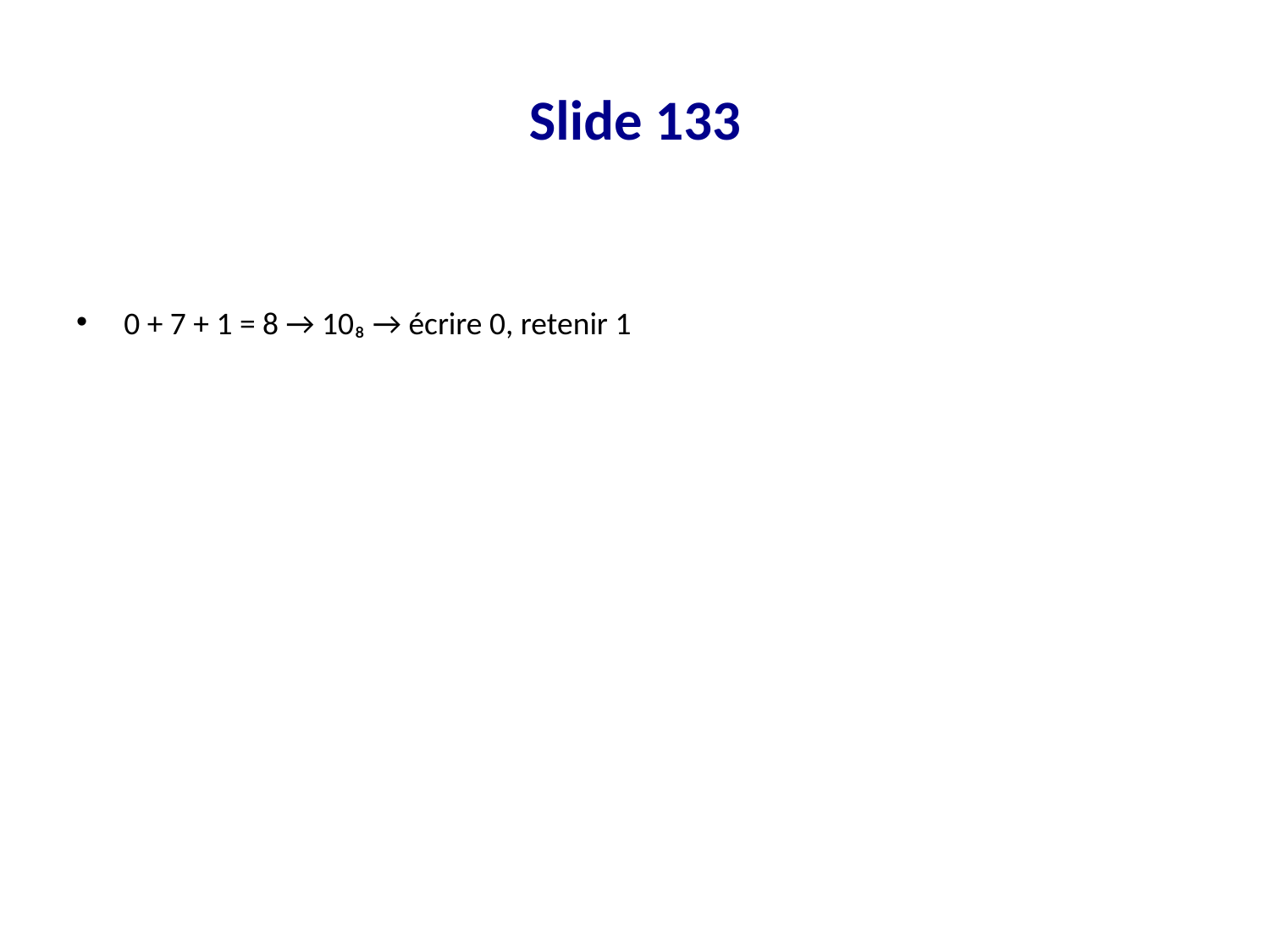

# Slide 133

0 + 7 + 1 = 8 → 10₈ → écrire 0, retenir 1